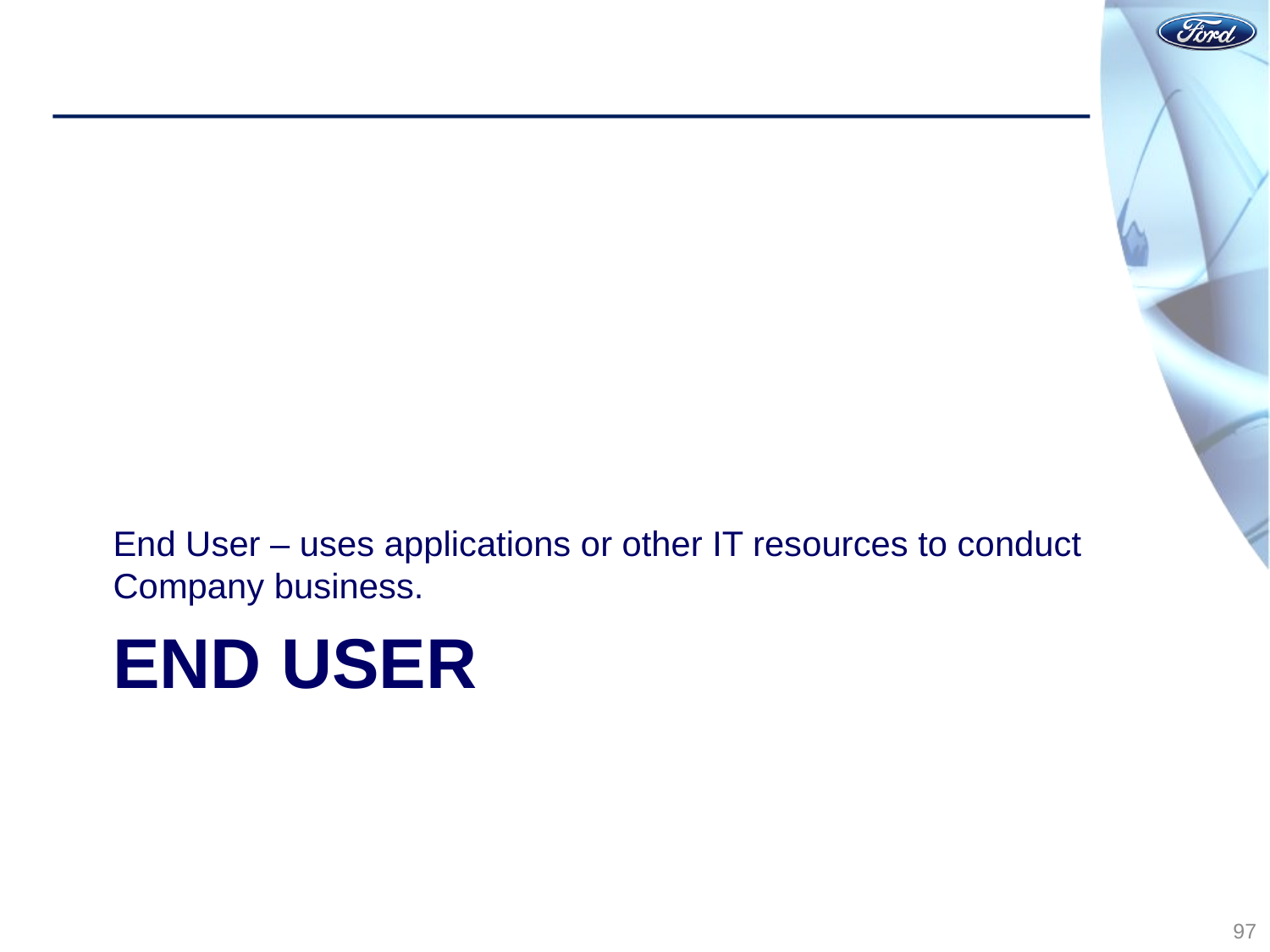

End User – uses applications or other IT resources to conduct Company business.
# End User
97